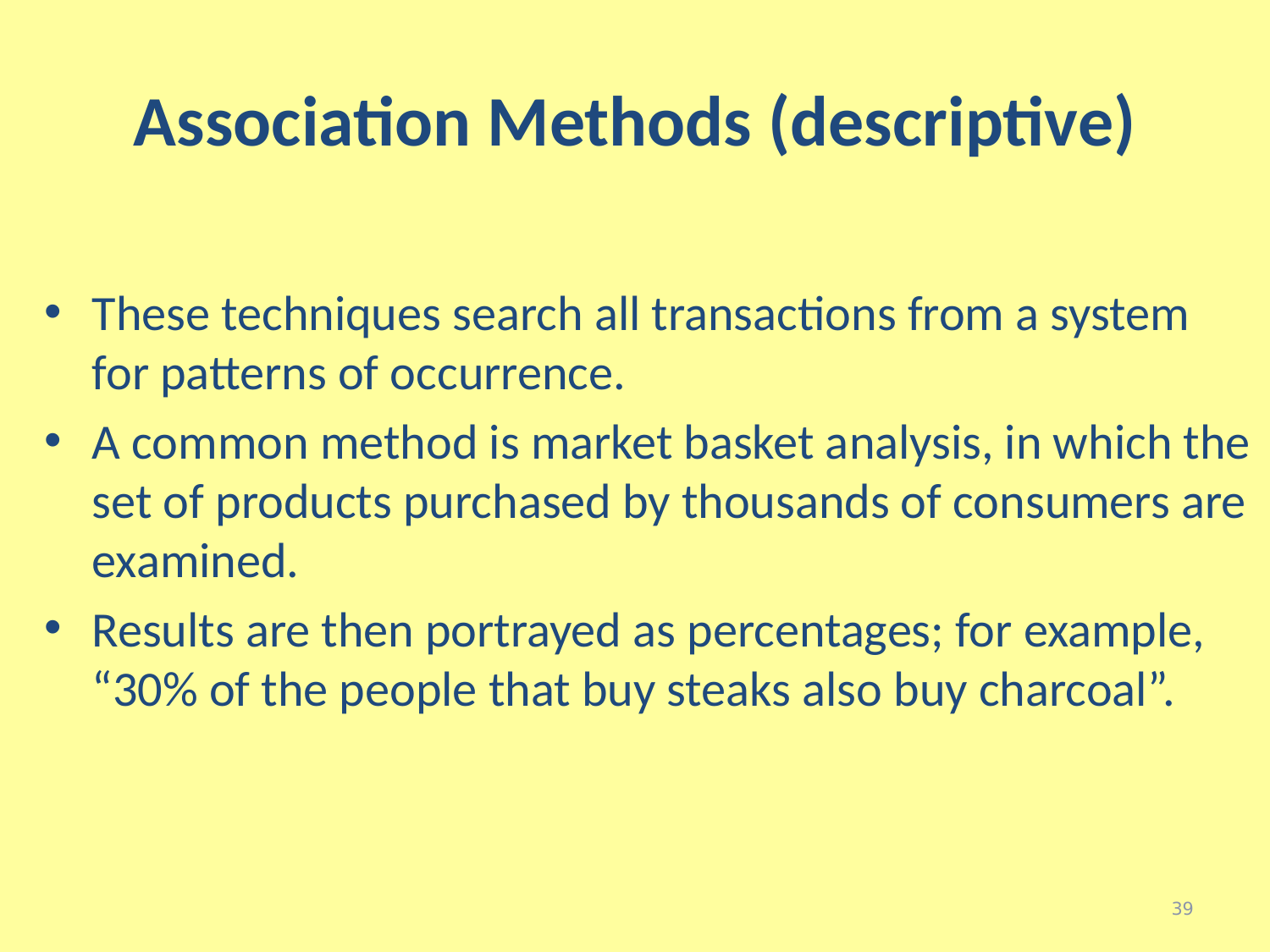

# Association Methods (descriptive)
These techniques search all transactions from a system for patterns of occurrence.
A common method is market basket analysis, in which the set of products purchased by thousands of consumers are examined.
Results are then portrayed as percentages; for example, “30% of the people that buy steaks also buy charcoal”.
39